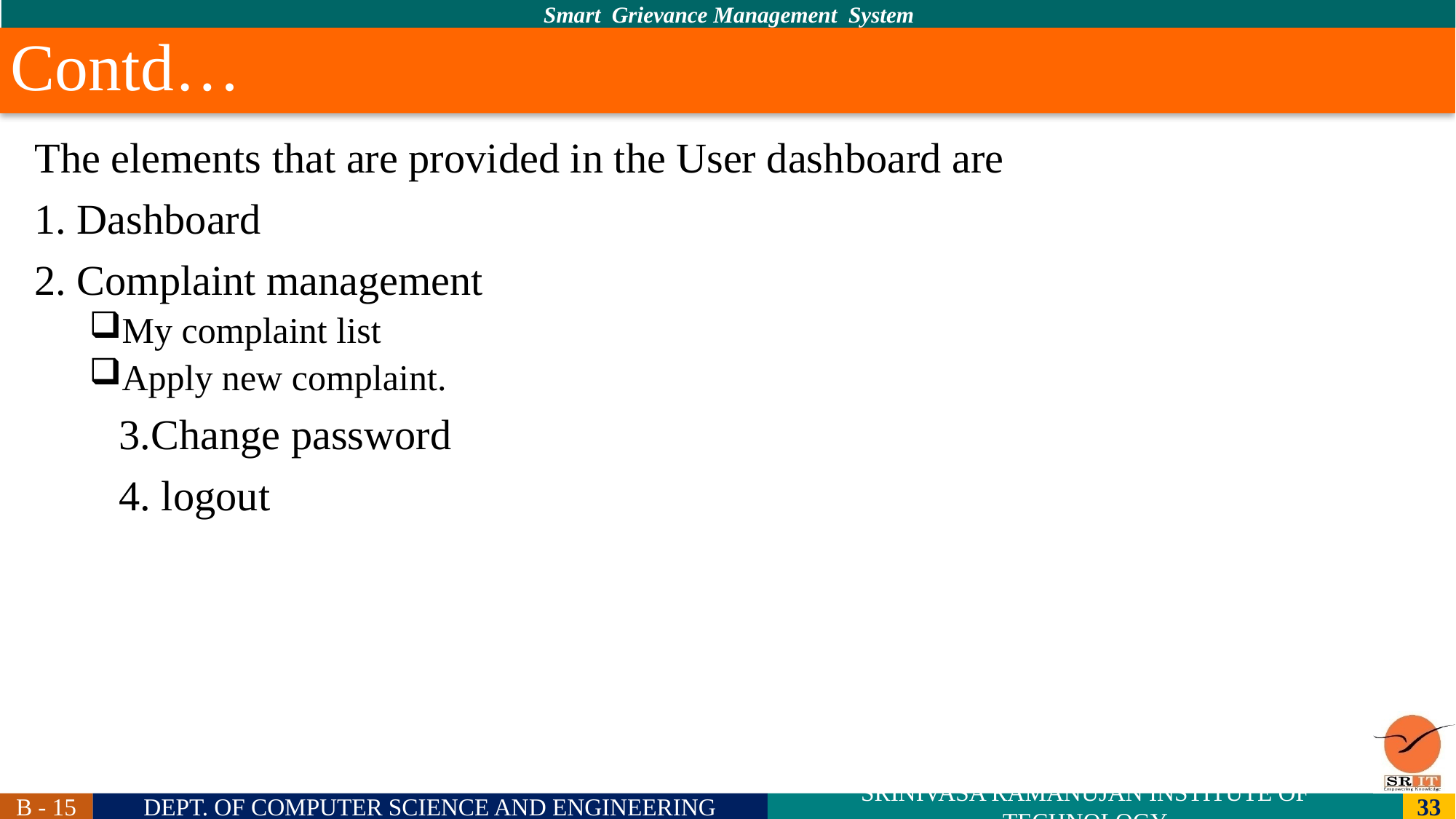

# Contd…
The elements that are provided in the User dashboard are
1. Dashboard
2. Complaint management
My complaint list
Apply new complaint.
        3.Change password
        4. logout